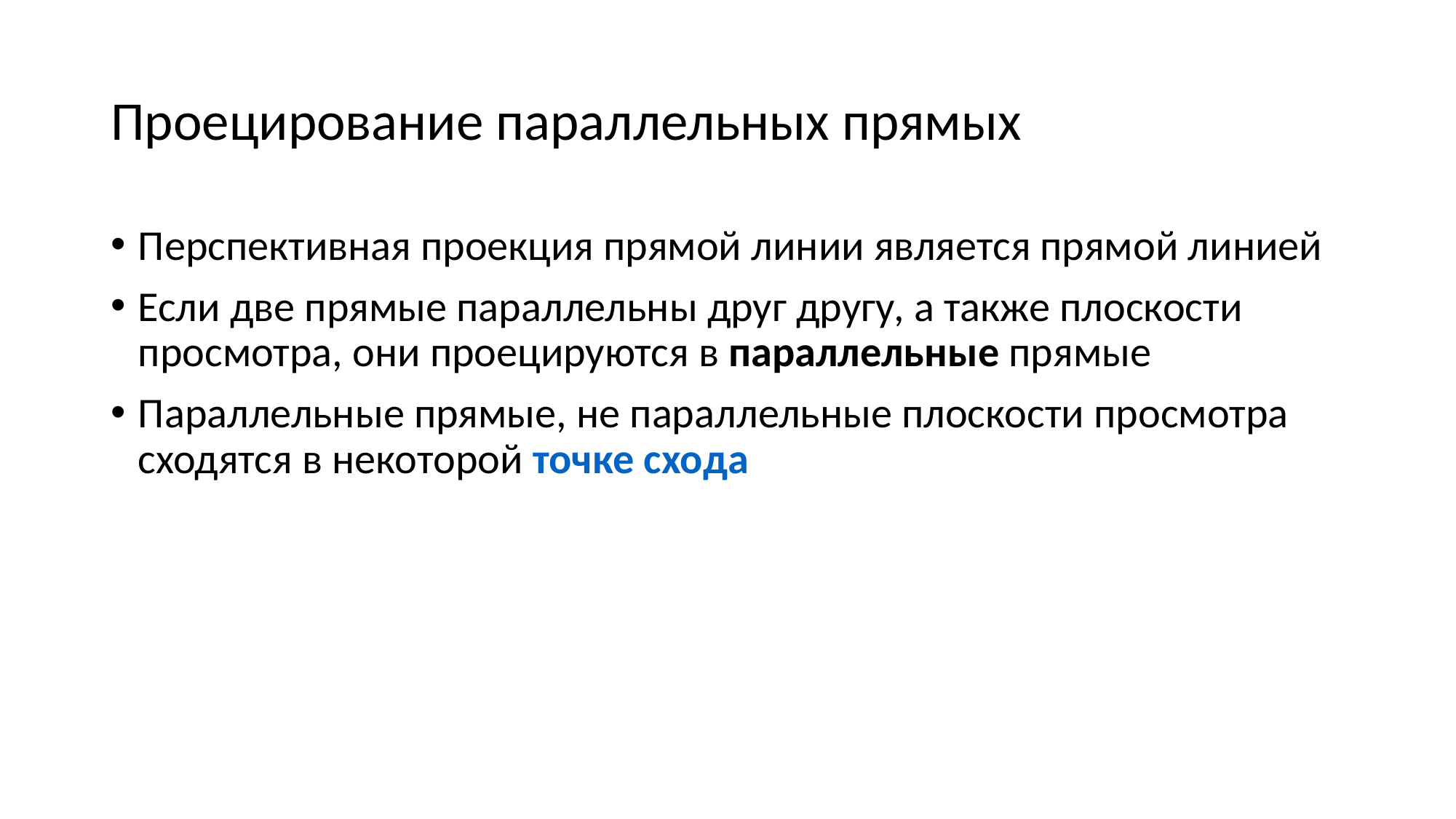

# Проецирование параллельных прямых
Перспективная проекция прямой линии является прямой линией
Если две прямые параллельны друг другу, а также плоскости просмотра, они проецируются в параллельные прямые
Параллельные прямые, не параллельные плоскости просмотра сходятся в некоторой точке схода